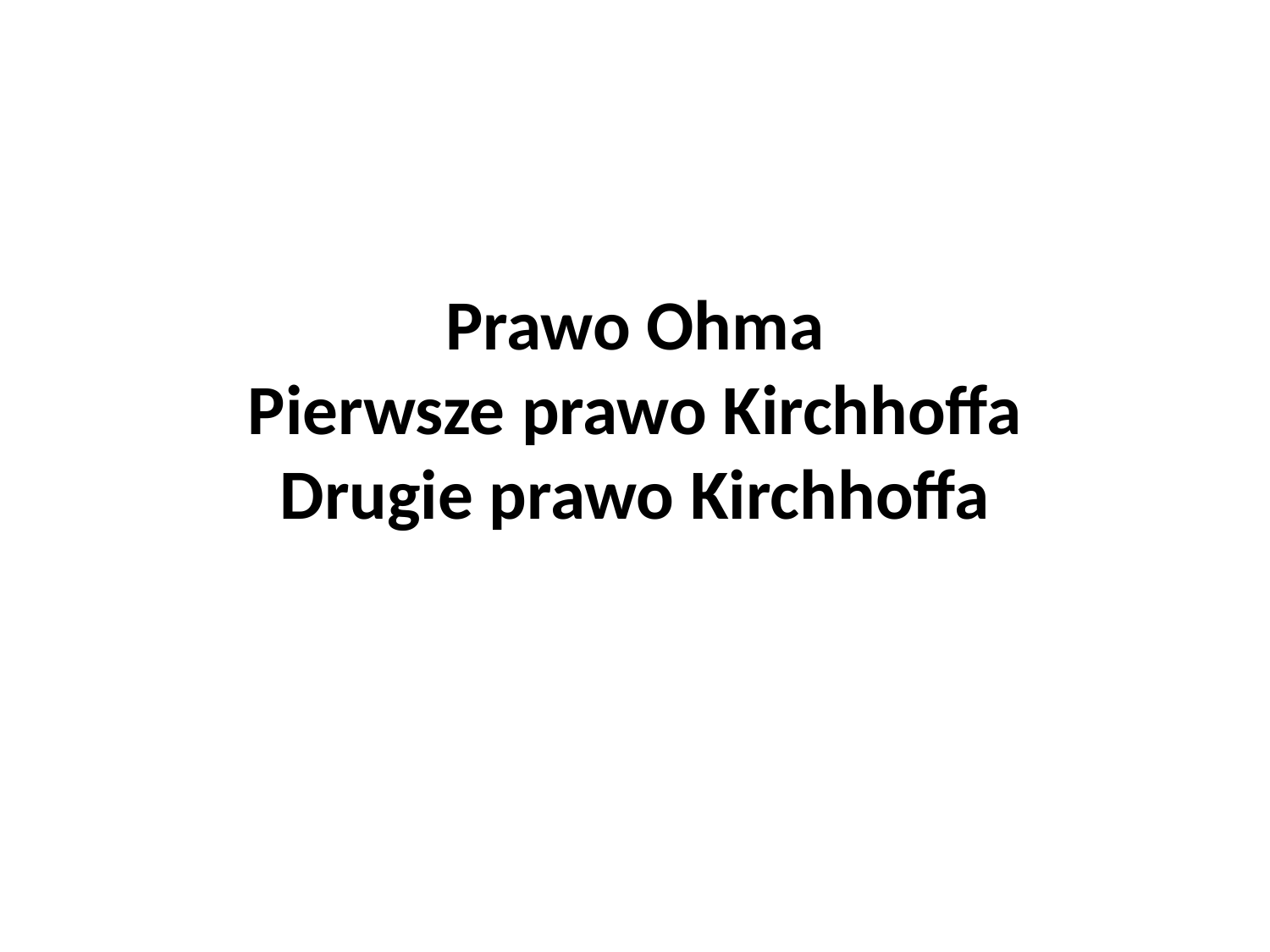

Prawo Ohma
Pierwsze prawo Kirchhoffa
Drugie prawo Kirchhoffa